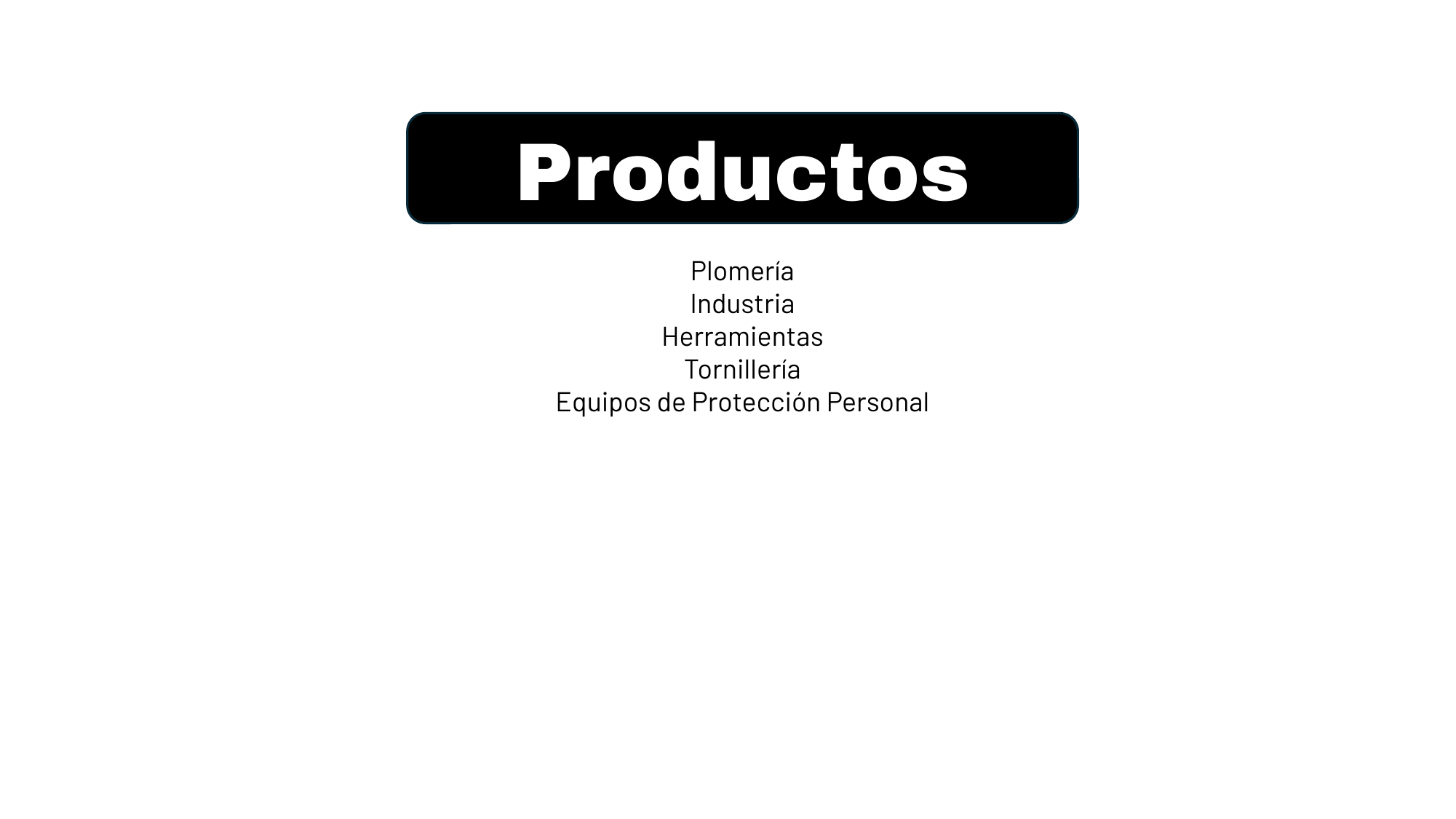

Productos
Plomería
Industria
Herramientas
Tornillería
Equipos de Protección Personal